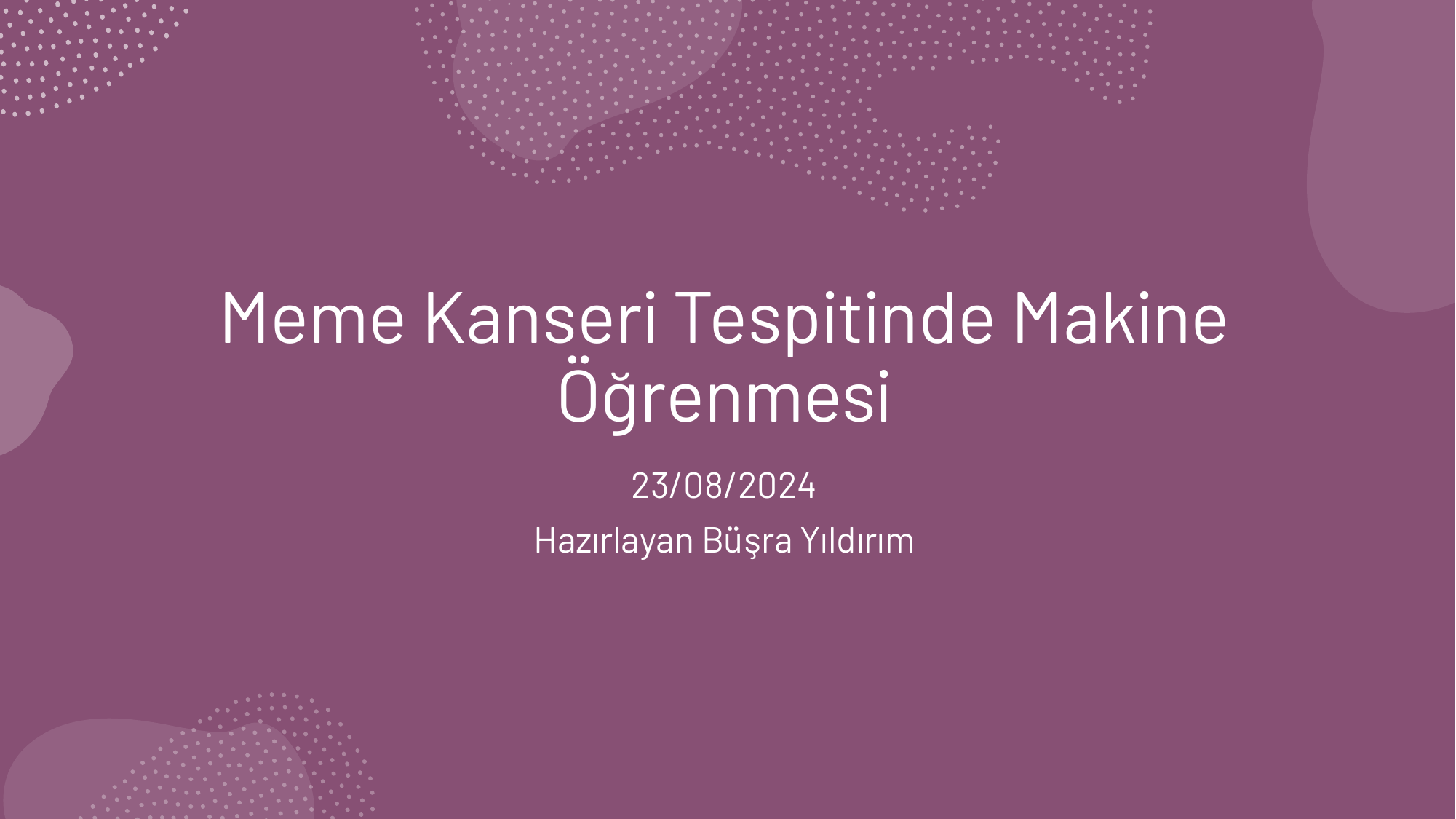

# Meme Kanseri Tespitinde Makine Öğrenmesi
23/08/2024
Hazırlayan Büşra Yıldırım